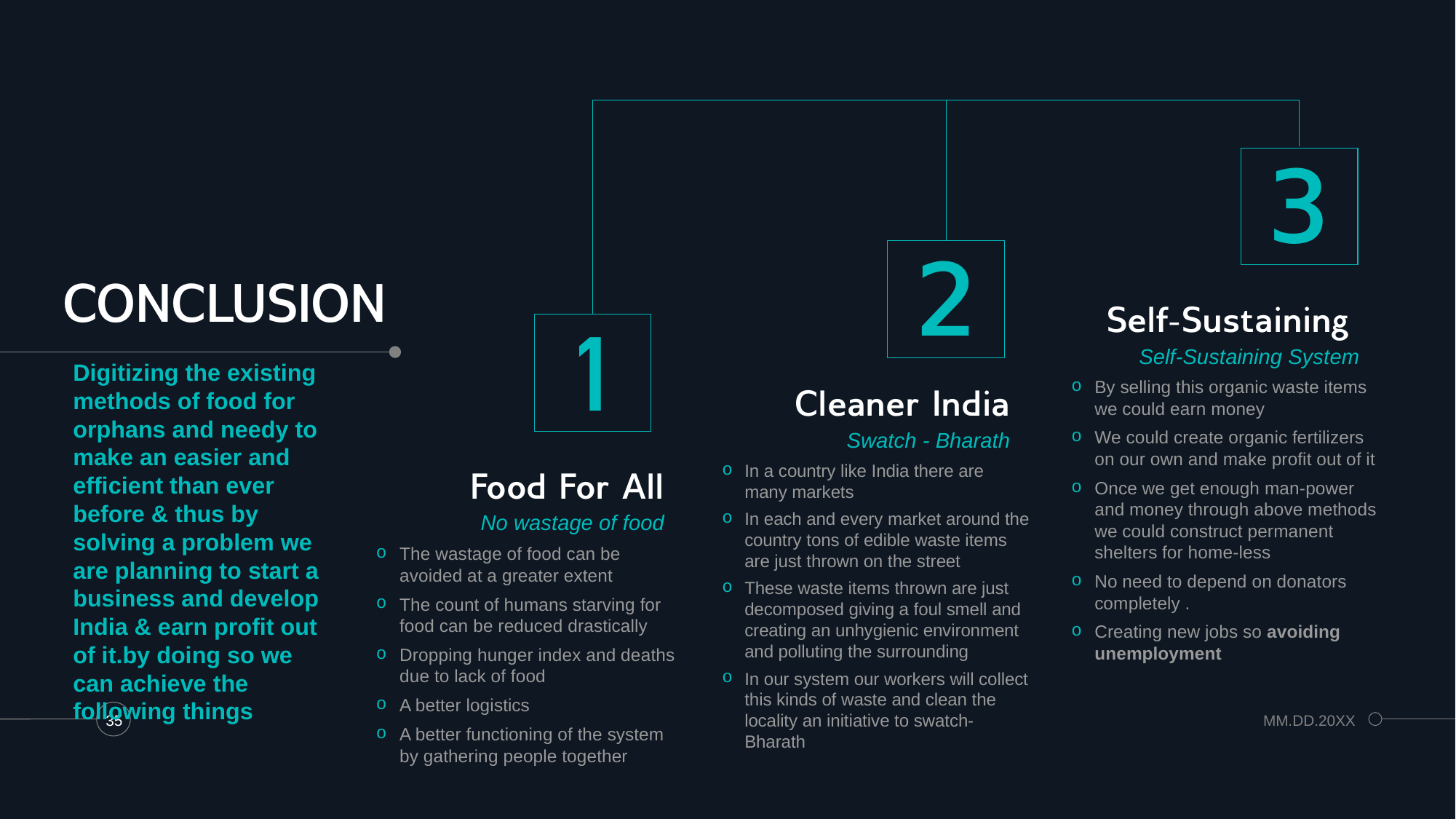

3
# CONCLUSION
2
Self-Sustaining
1
Self-Sustaining System
Digitizing the existing methods of food for orphans and needy to make an easier and efficient than ever before & thus by solving a problem we are planning to start a business and develop India & earn profit out of it.by doing so we can achieve the following things
By selling this organic waste items we could earn money
We could create organic fertilizers on our own and make profit out of it
Once we get enough man-power and money through above methods we could construct permanent shelters for home-less
No need to depend on donators completely .
Creating new jobs so avoiding unemployment
Cleaner India
Swatch - Bharath
In a country like India there are many markets
In each and every market around the country tons of edible waste items are just thrown on the street
These waste items thrown are just decomposed giving a foul smell and creating an unhygienic environment and polluting the surrounding
In our system our workers will collect this kinds of waste and clean the locality an initiative to swatch-Bharath

Food For All
No wastage of food
The wastage of food can be avoided at a greater extent
The count of humans starving for food can be reduced drastically
Dropping hunger index and deaths due to lack of food
A better logistics
A better functioning of the system by gathering people together
MM.DD.20XX
35